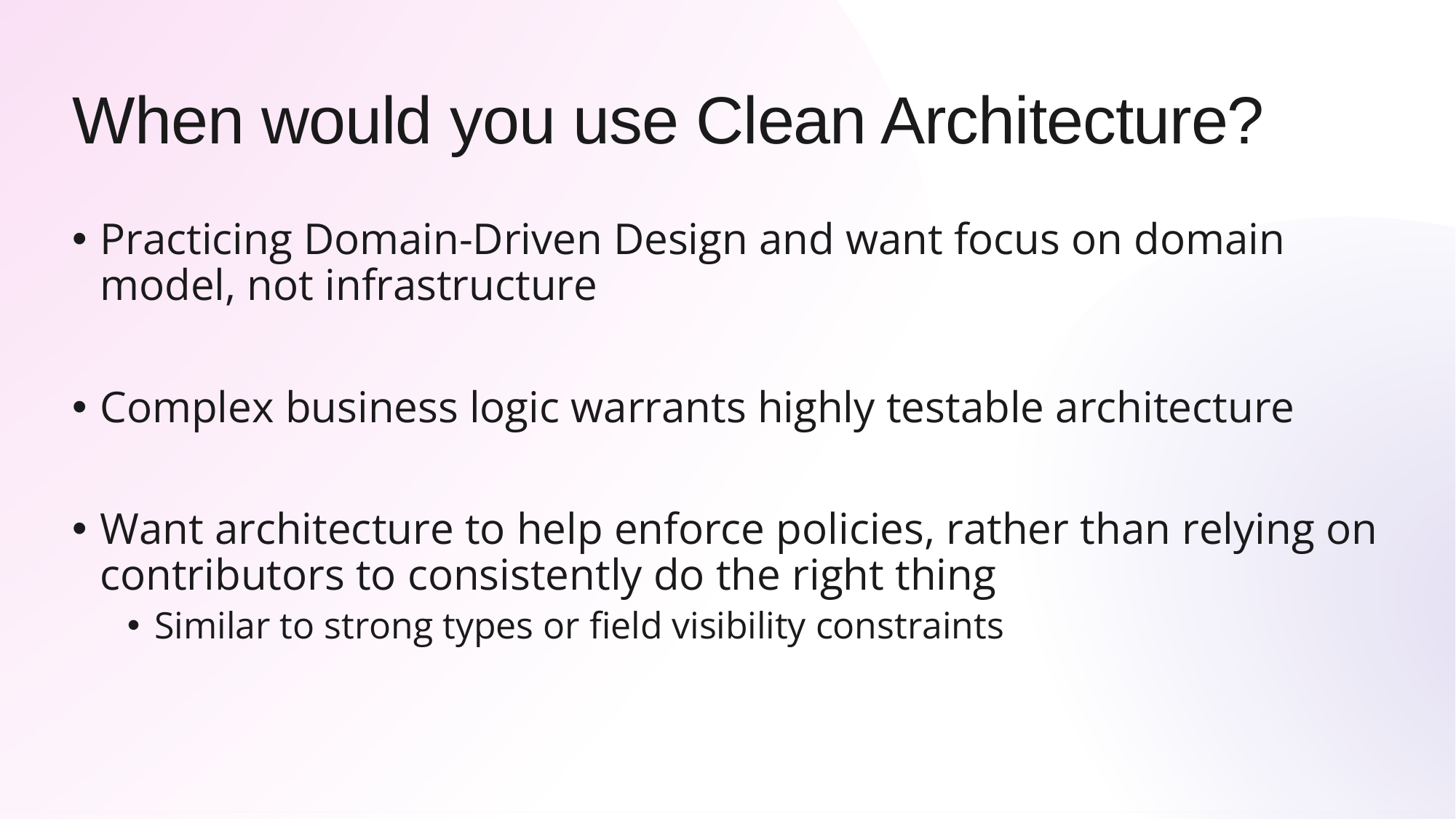

# When would you use Clean Architecture?
Practicing Domain-Driven Design and want focus on domain model, not infrastructure

Complex business logic warrants highly testable architecture

Want architecture to help enforce policies, rather than relying on contributors to consistently do the right thing
Similar to strong types or field visibility constraints